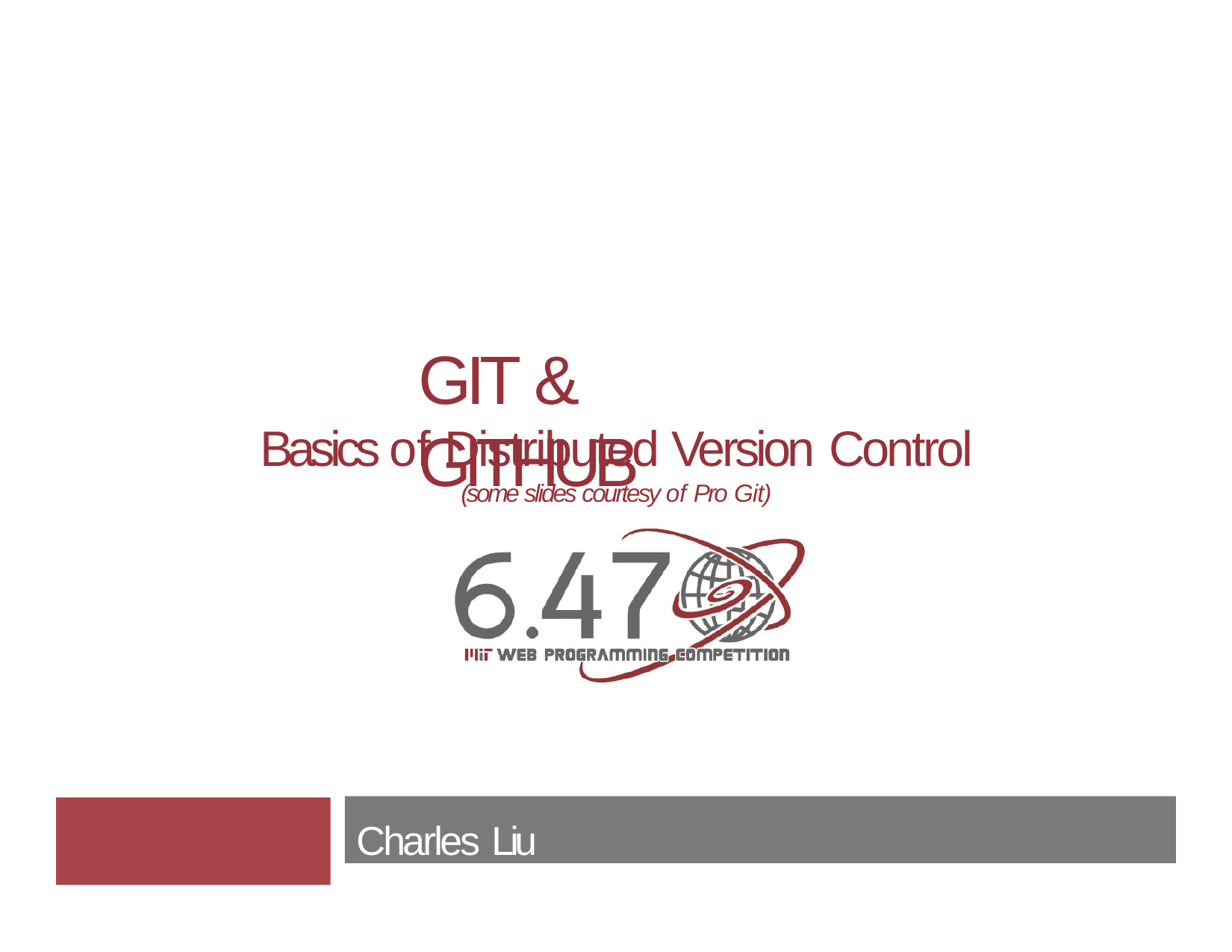

# GIT & GITHUB
Basics of Distributed Version Control
(some slides courtesy of Pro Git)

Charles Liu